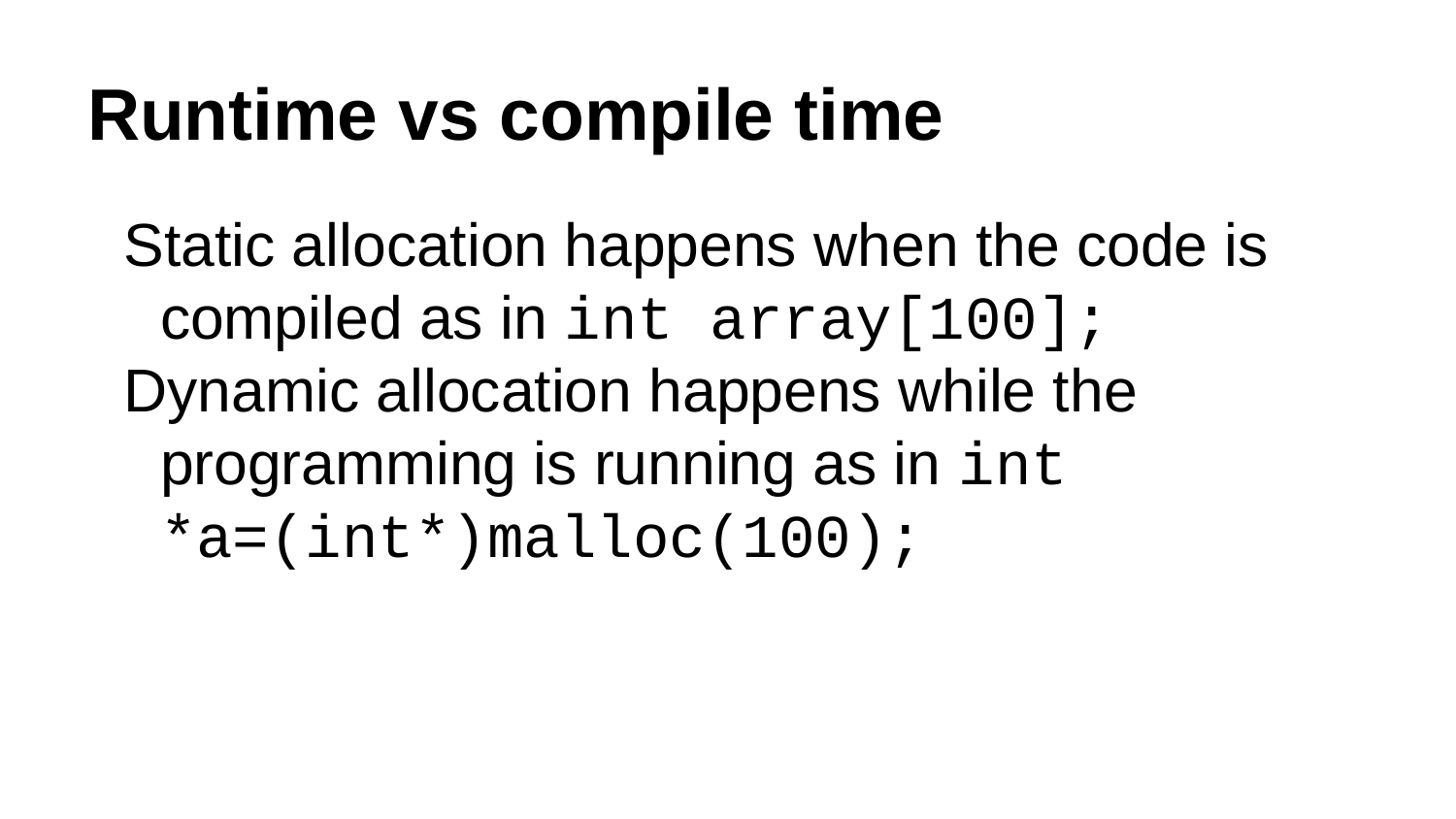

# Runtime vs compile time
Static allocation happens when the code is compiled as in int array[100];
Dynamic allocation happens while the programming is running as in int *a=(int*)malloc(100);